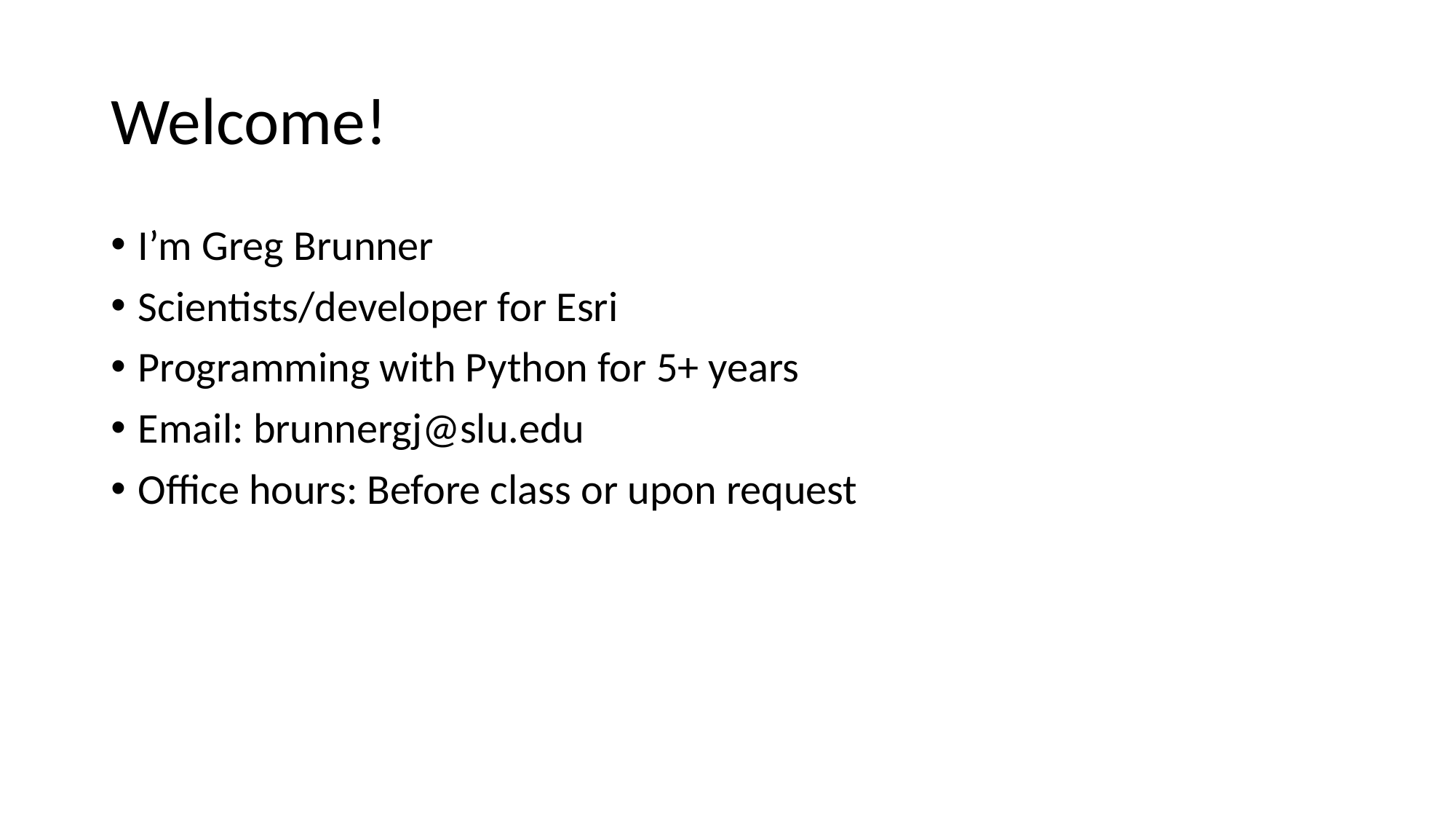

# Welcome!
I’m Greg Brunner
Scientists/developer for Esri
Programming with Python for 5+ years
Email: brunnergj@slu.edu
Office hours: Before class or upon request